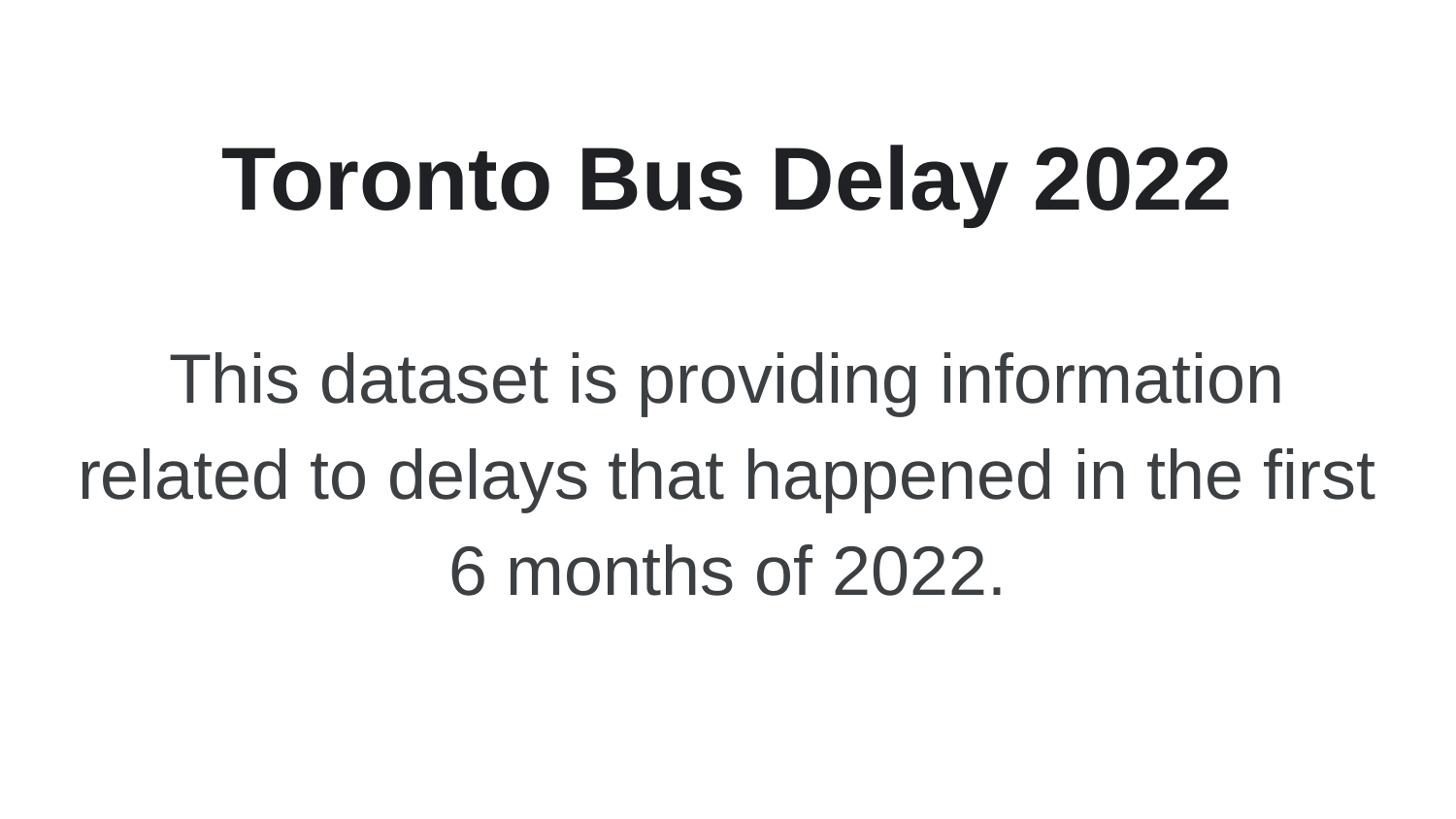

# Toronto Bus Delay 2022

This dataset is providing information related to delays that happened in the first 6 months of 2022.